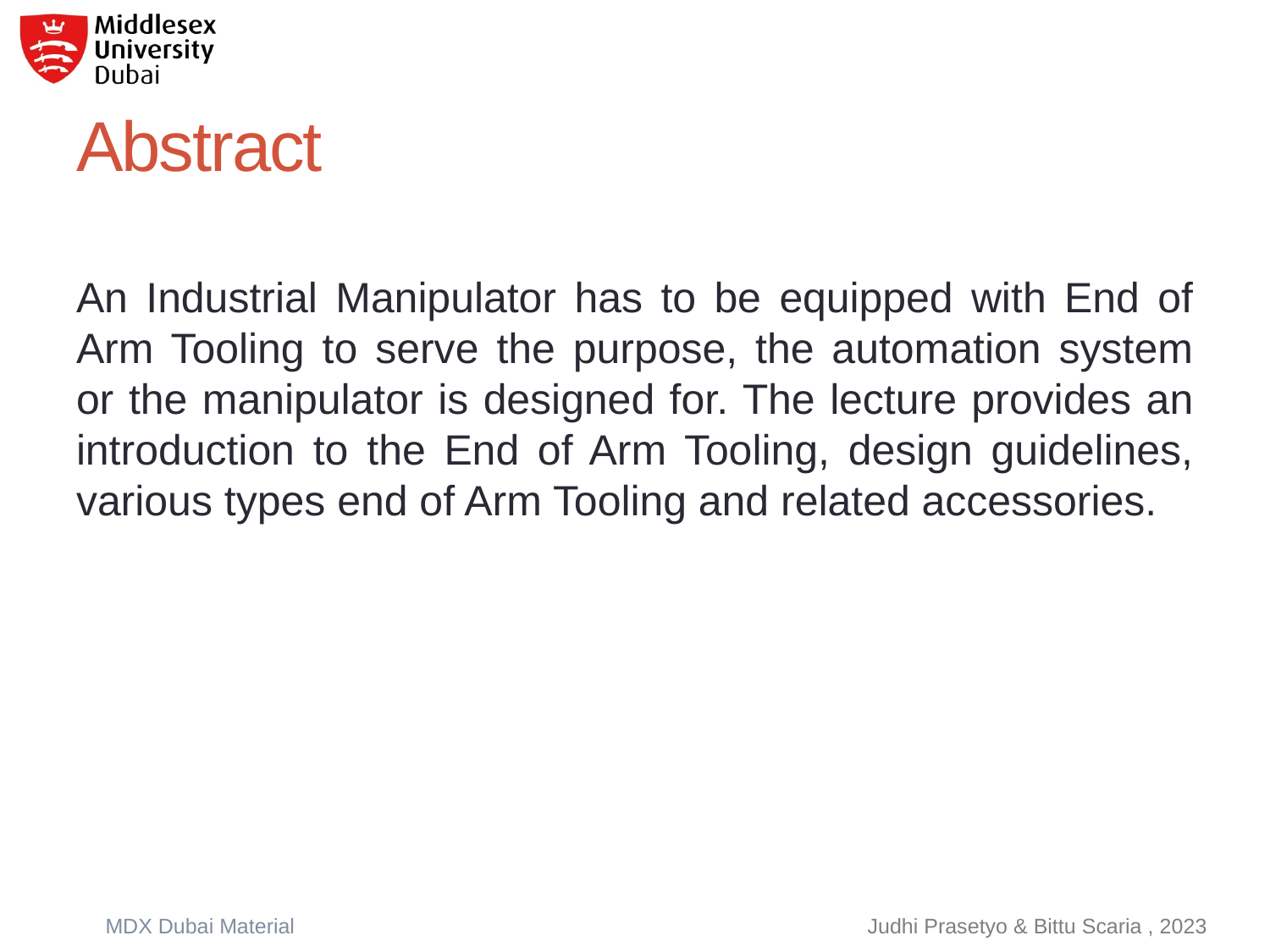

# Abstract
An Industrial Manipulator has to be equipped with End of Arm Tooling to serve the purpose, the automation system or the manipulator is designed for. The lecture provides an introduction to the End of Arm Tooling, design guidelines, various types end of Arm Tooling and related accessories.